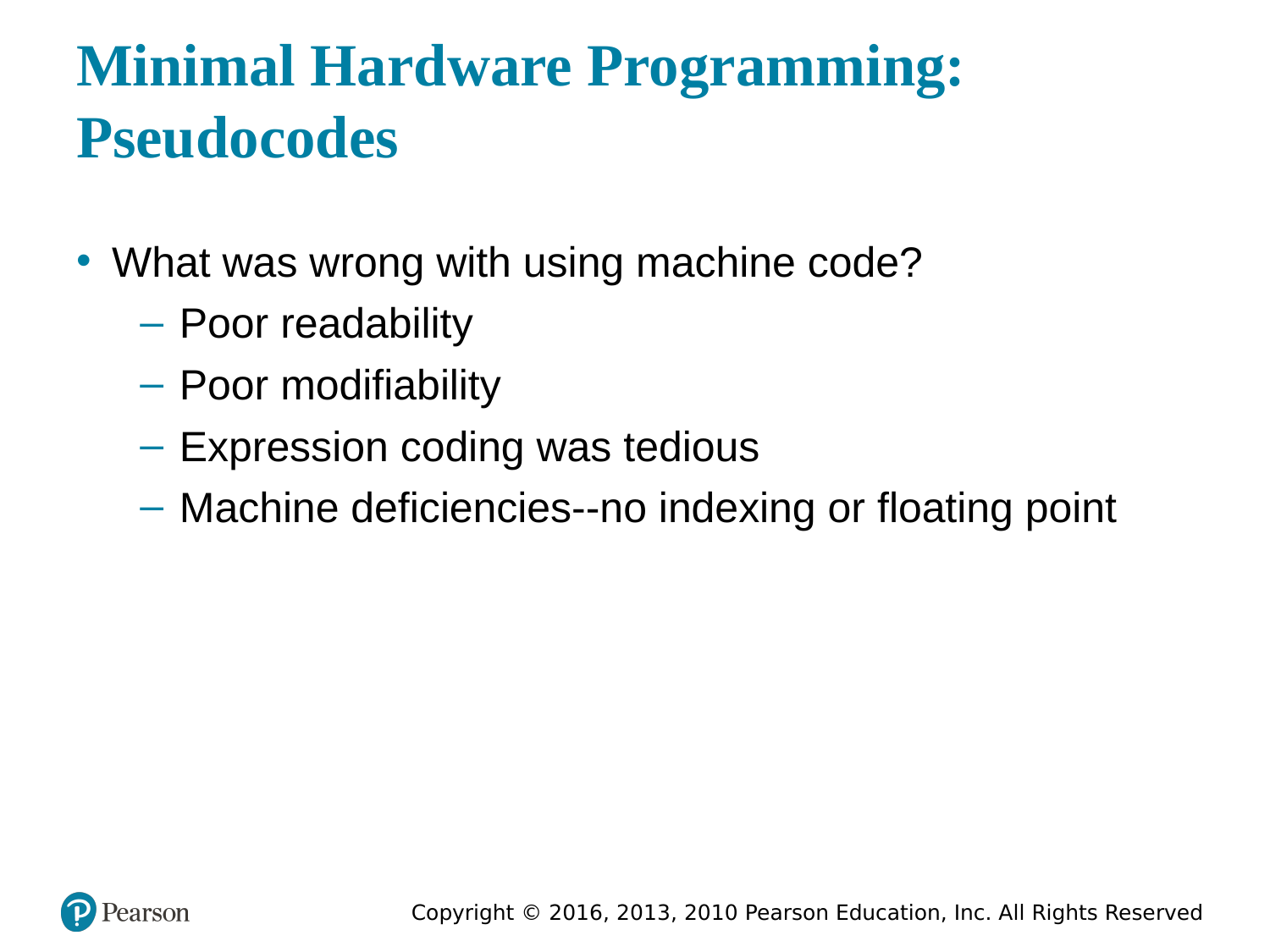

# Minimal Hardware Programming: Pseudocodes
What was wrong with using machine code?
Poor readability
Poor modifiability
Expression coding was tedious
Machine deficiencies--no indexing or floating point